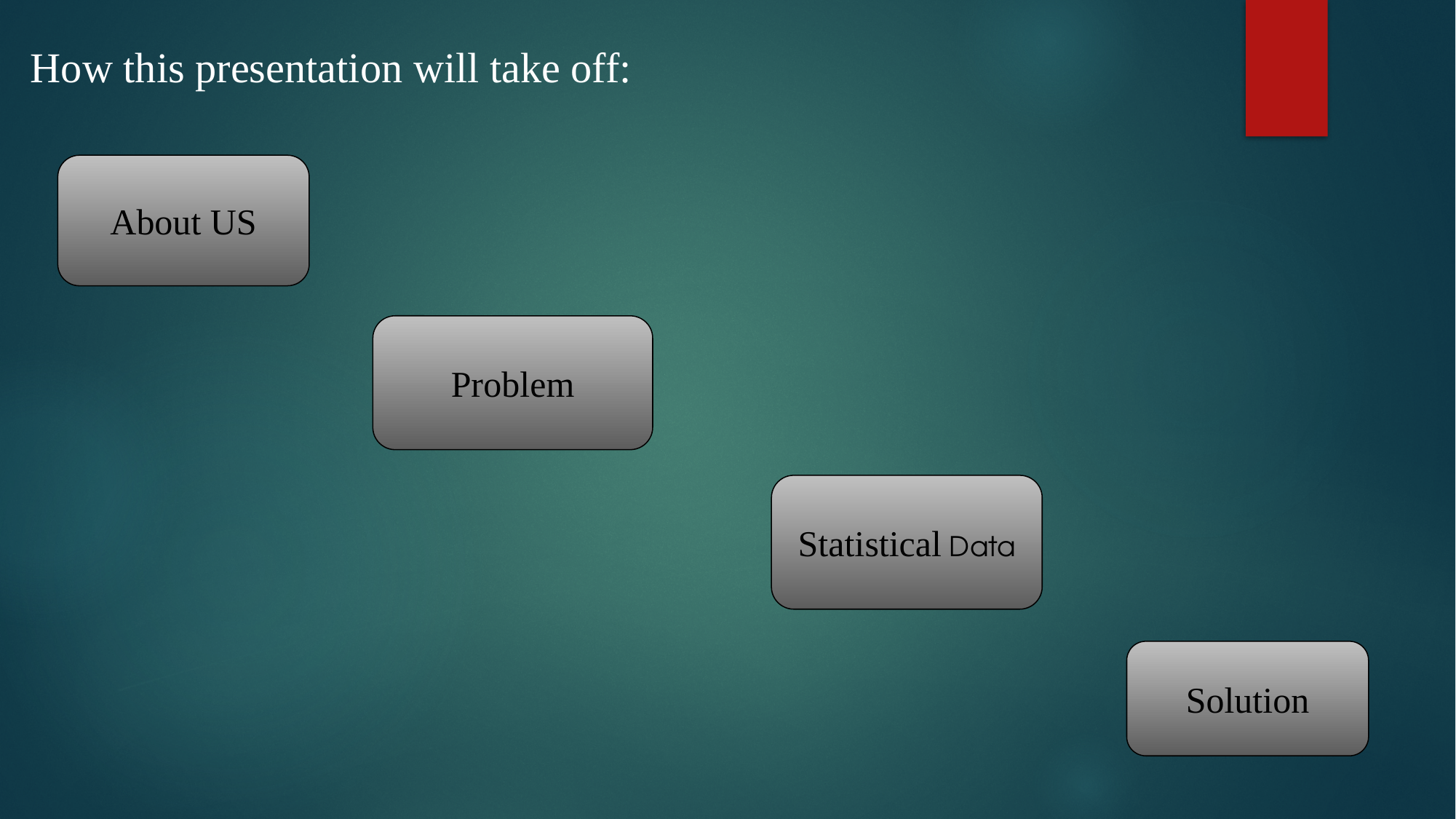

How this presentation will take off:
About US
Problem
Statistical Data
Solution